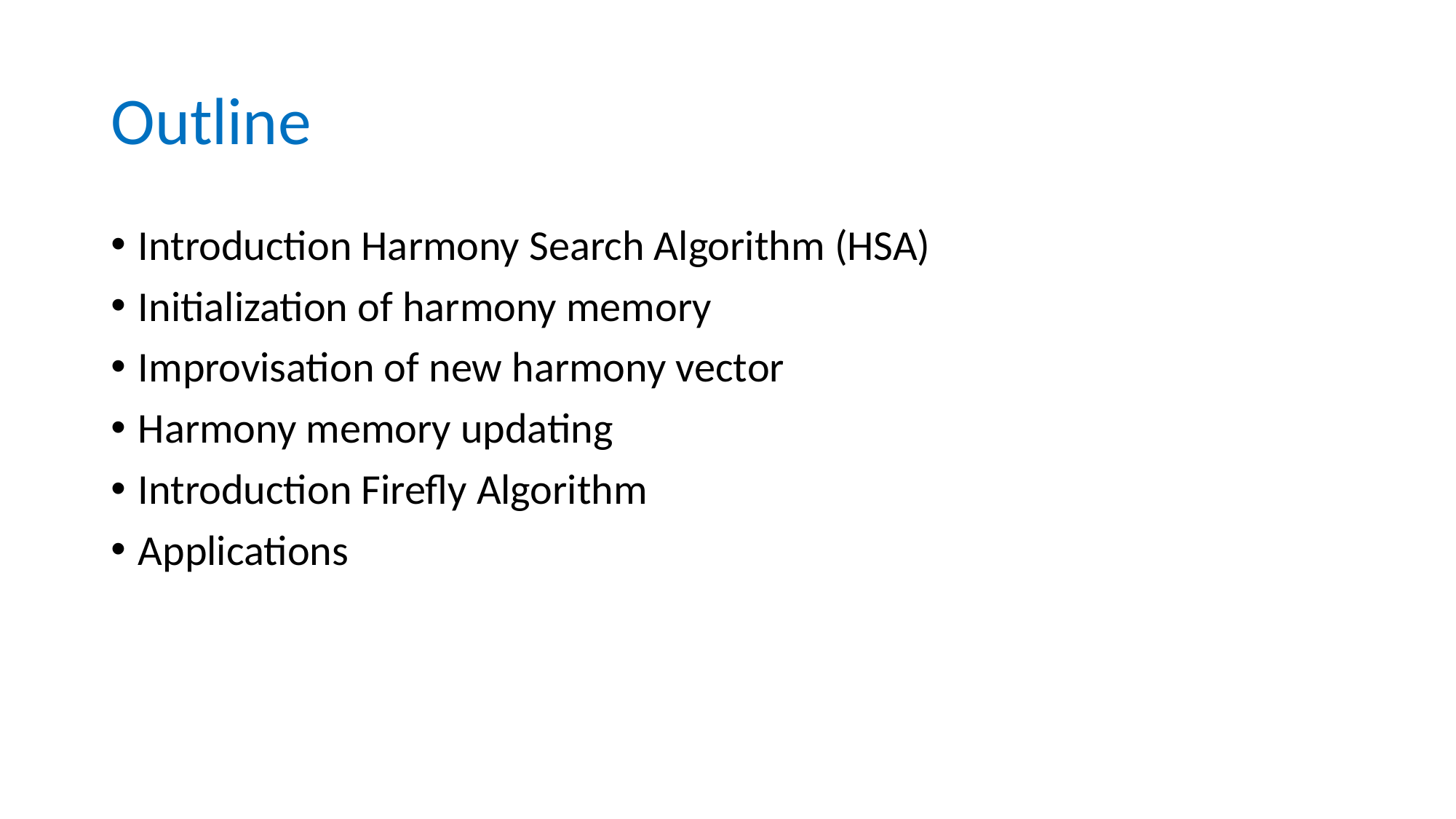

# Outline
Introduction Harmony Search Algorithm (HSA)
Initialization of harmony memory
Improvisation of new harmony vector
Harmony memory updating
Introduction Firefly Algorithm
Applications